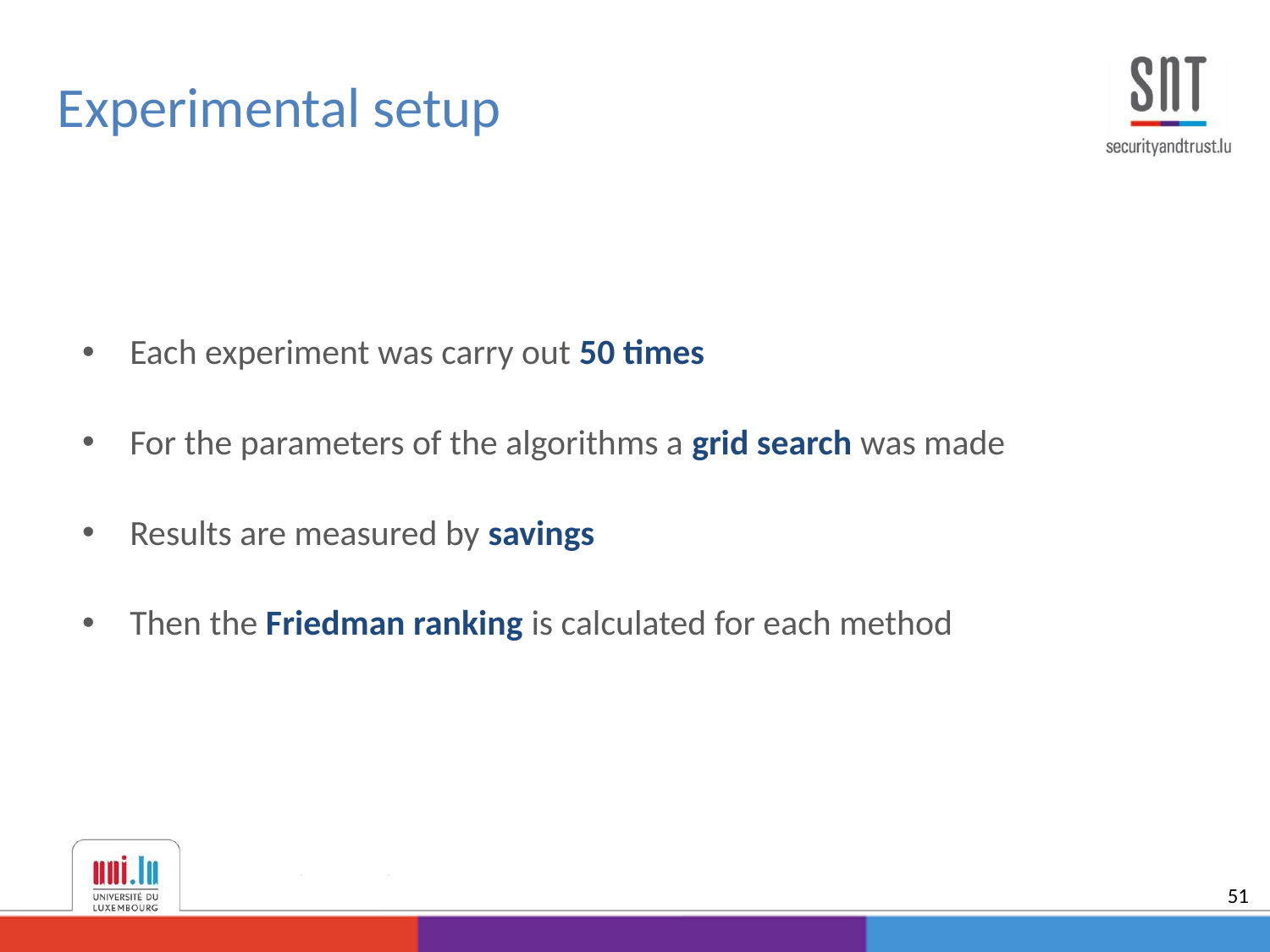

Experimental setup

Each experiment was carry out 50 times

For the parameters of the algorithms a grid search was made

Results are measured by savings

Then the Friedman ranking is calculated for each method
51